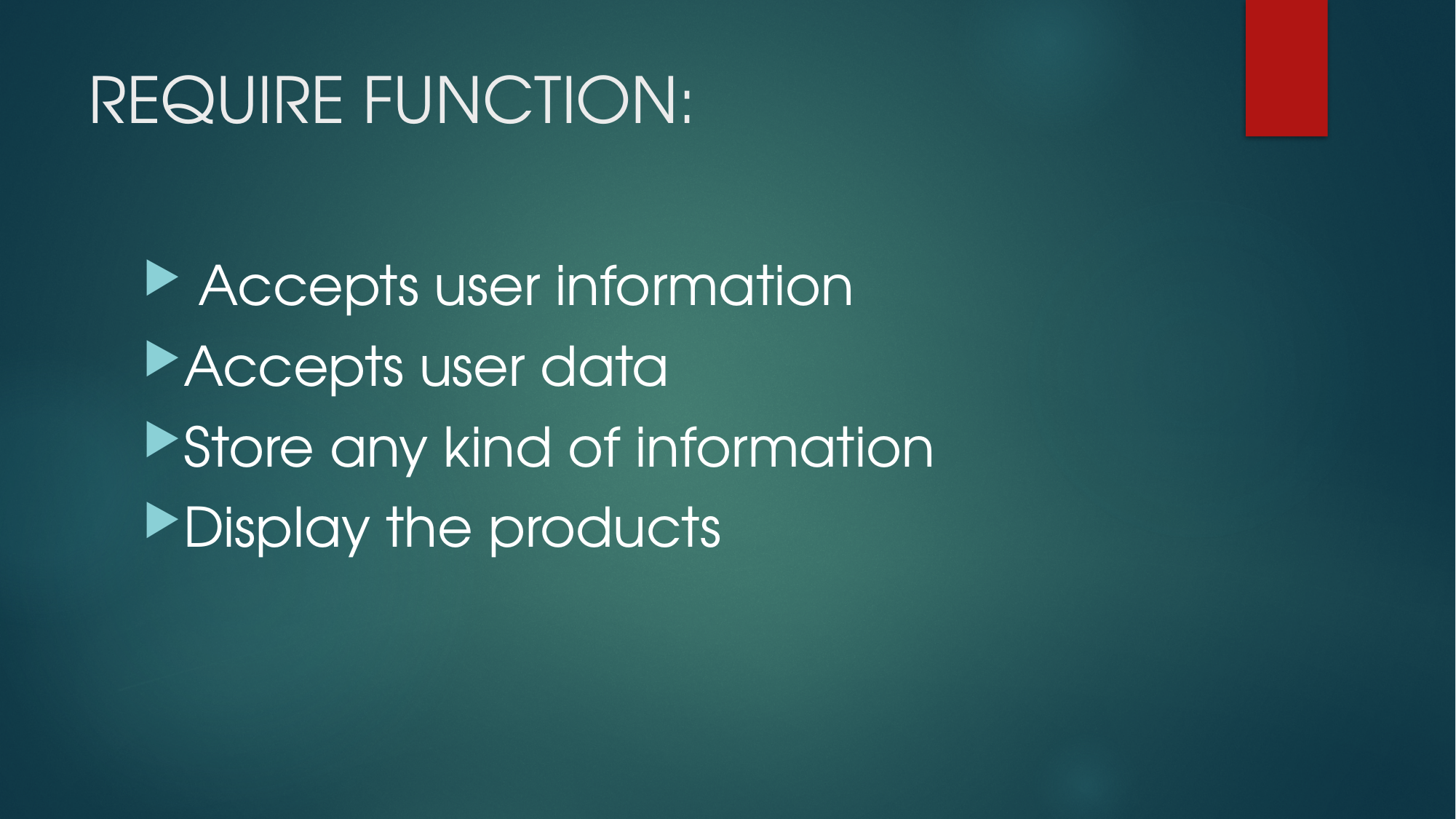

# REQUIRE FUNCTION:
 Accepts user information
Accepts user data
Store any kind of information
Display the products